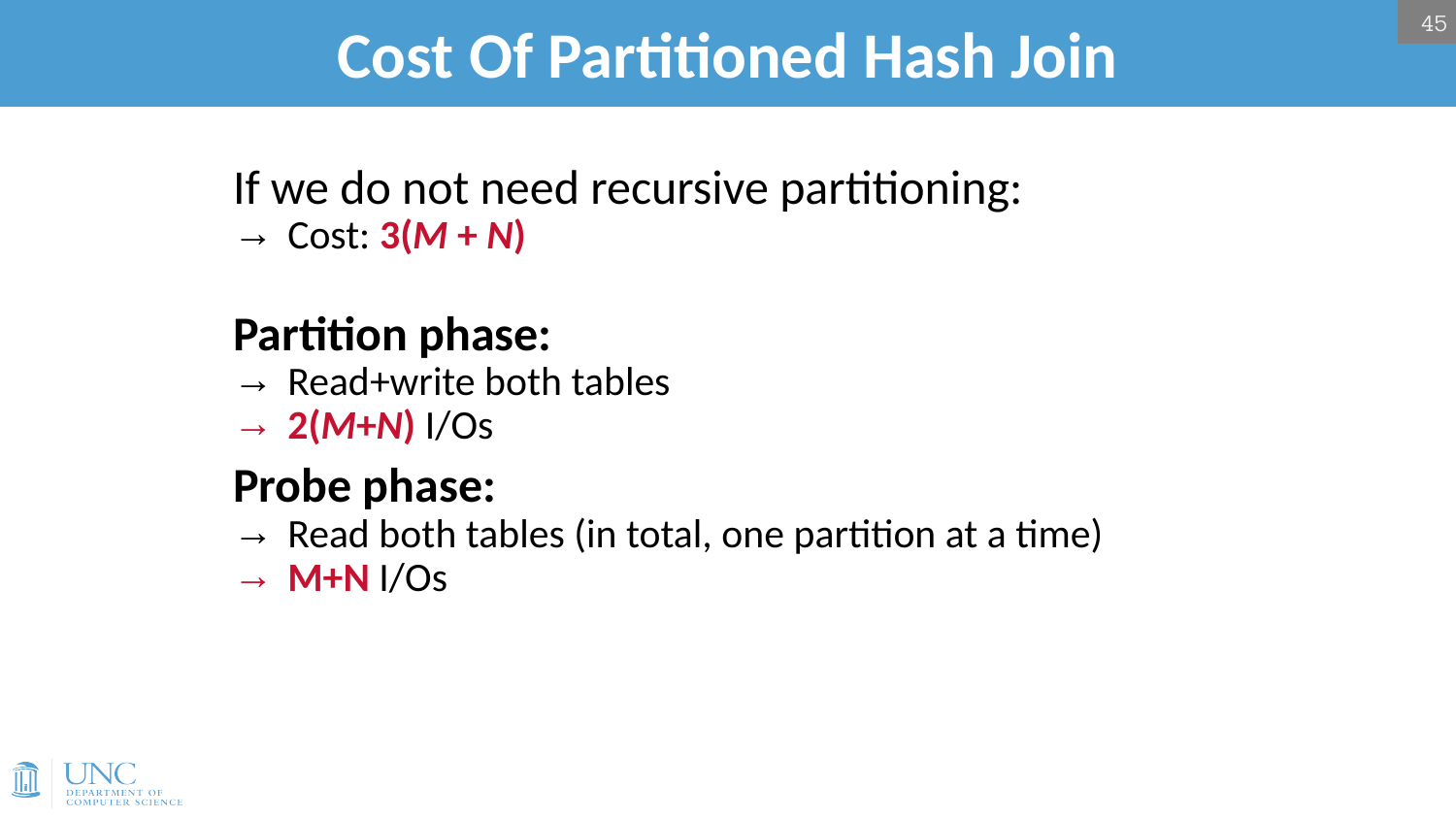

45
# Cost Of Partitioned Hash Join
If we do not need recursive partitioning:
Cost: 3(M + N)

Partition phase:
Read+write both tables
2(M+N) I/Os
Probe phase:
Read both tables (in total, one partition at a time)
M+N I/Os